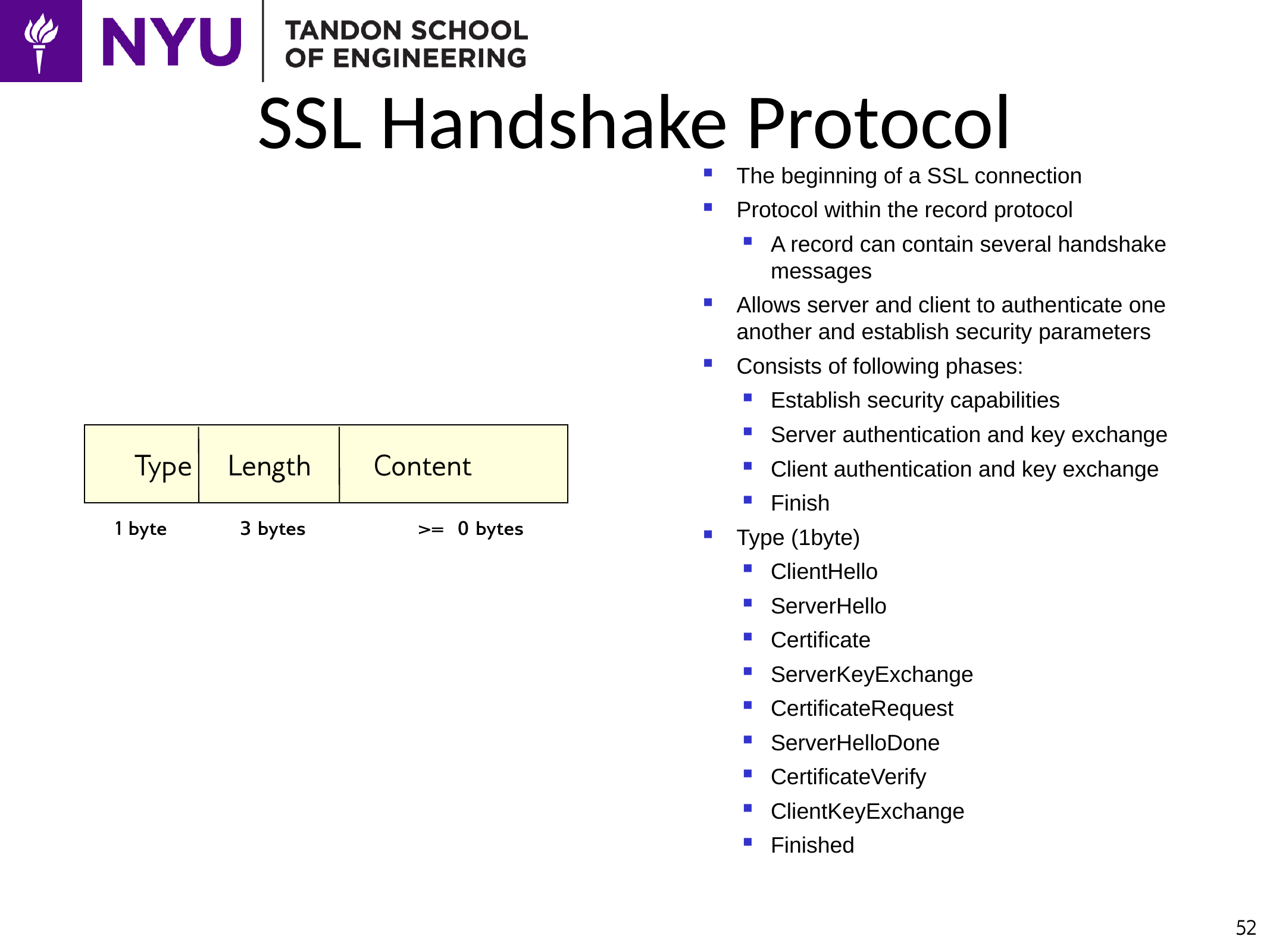

# SSL Handshake Protocol
The beginning of a SSL connection
Protocol within the record protocol
A record can contain several handshake messages
Allows server and client to authenticate one another and establish security parameters
Consists of following phases:
Establish security capabilities
Server authentication and key exchange
Client authentication and key exchange
Finish
Type (1byte)
ClientHello
ServerHello
Certificate
ServerKeyExchange
CertificateRequest
ServerHelloDone
CertificateVerify
ClientKeyExchange
Finished

Type    Length       Content

1 byte
3 bytes
>=  0 bytes
52